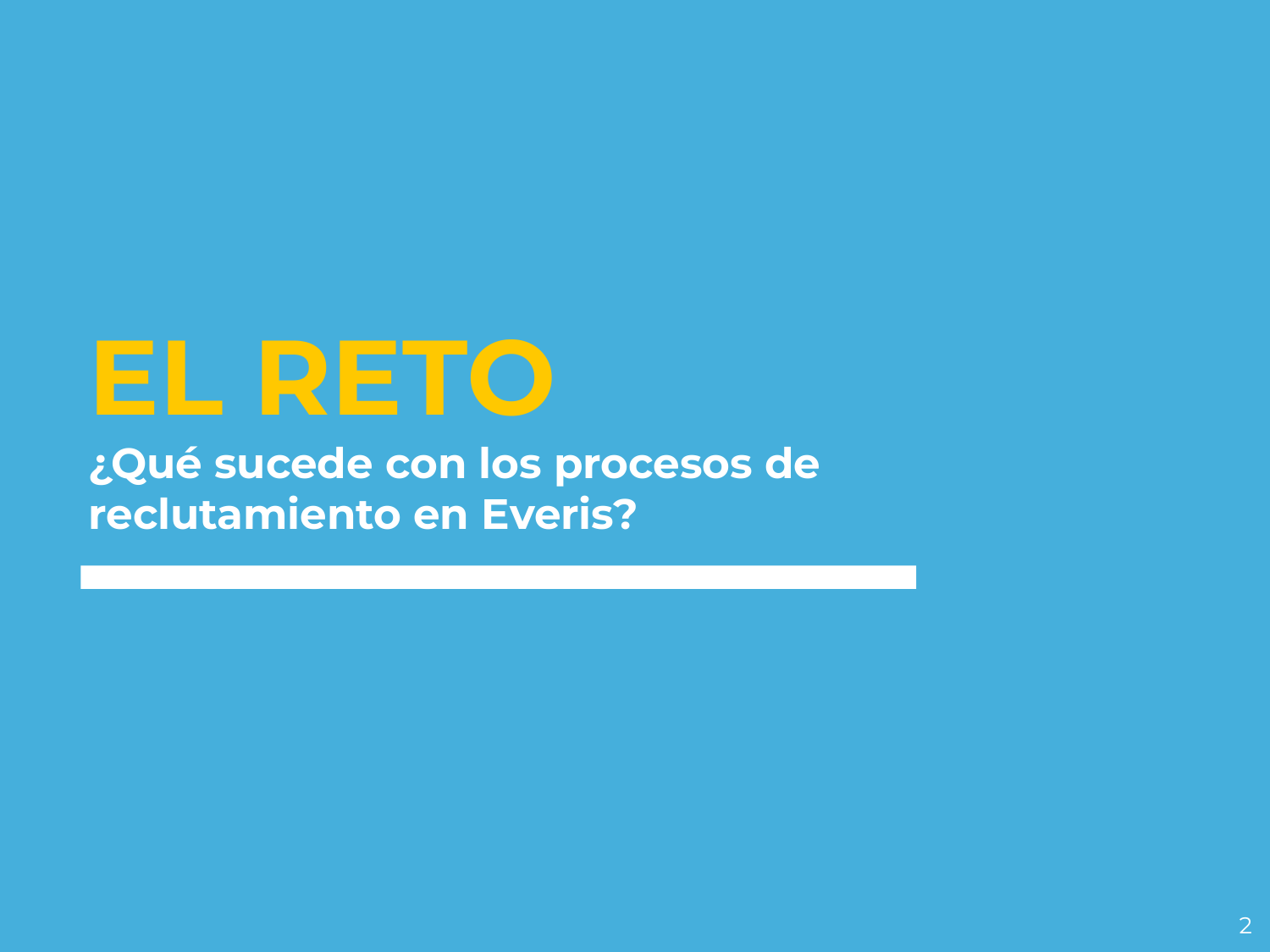

# EL RETO
¿Qué sucede con los procesos de reclutamiento en Everis?

2